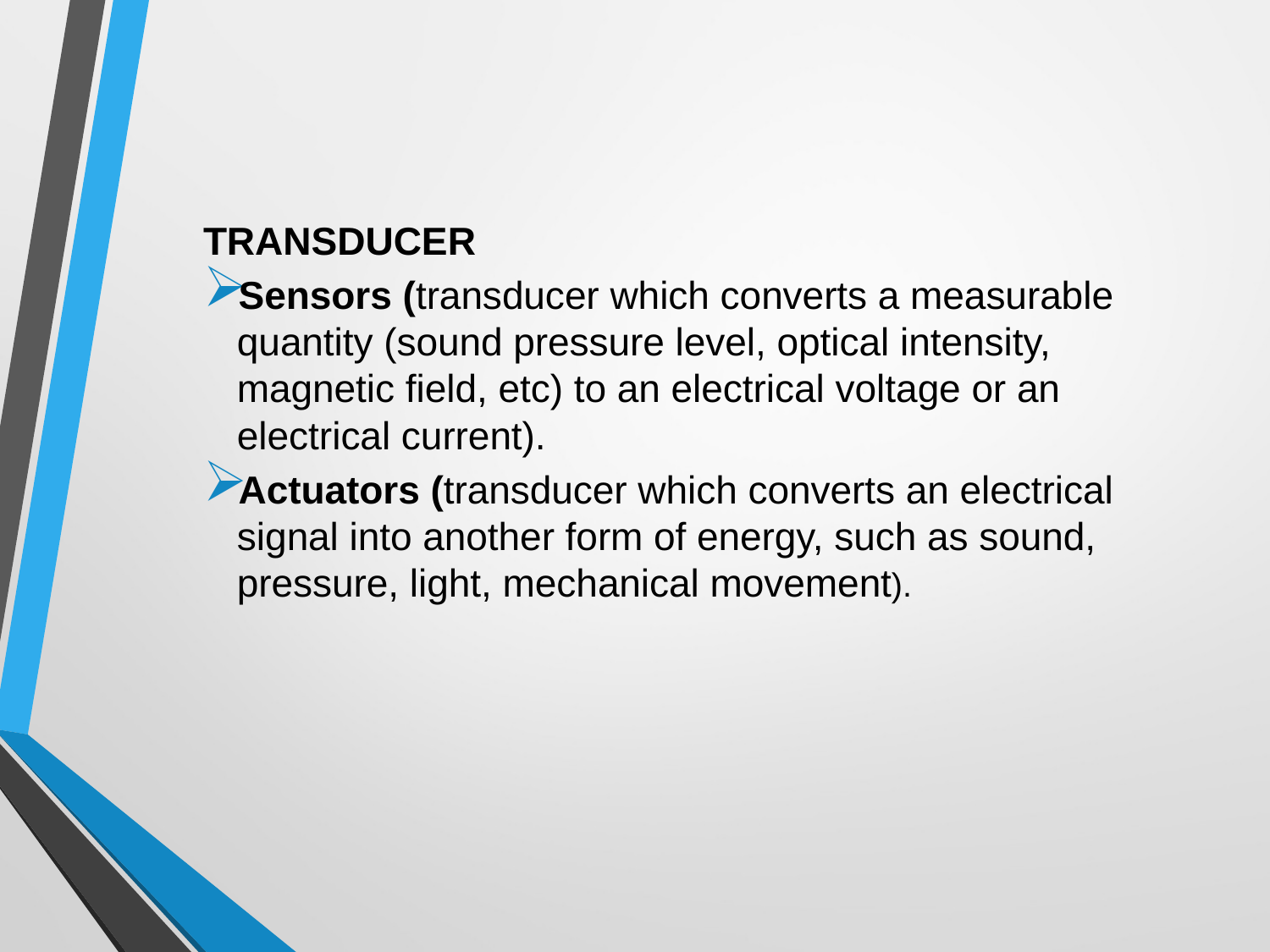

TRANSDUCER
Sensors (transducer which converts a measurable quantity (sound pressure level, optical intensity, magnetic field, etc) to an electrical voltage or an electrical current).
Actuators (transducer which converts an electrical signal into another form of energy, such as sound, pressure, light, mechanical movement).